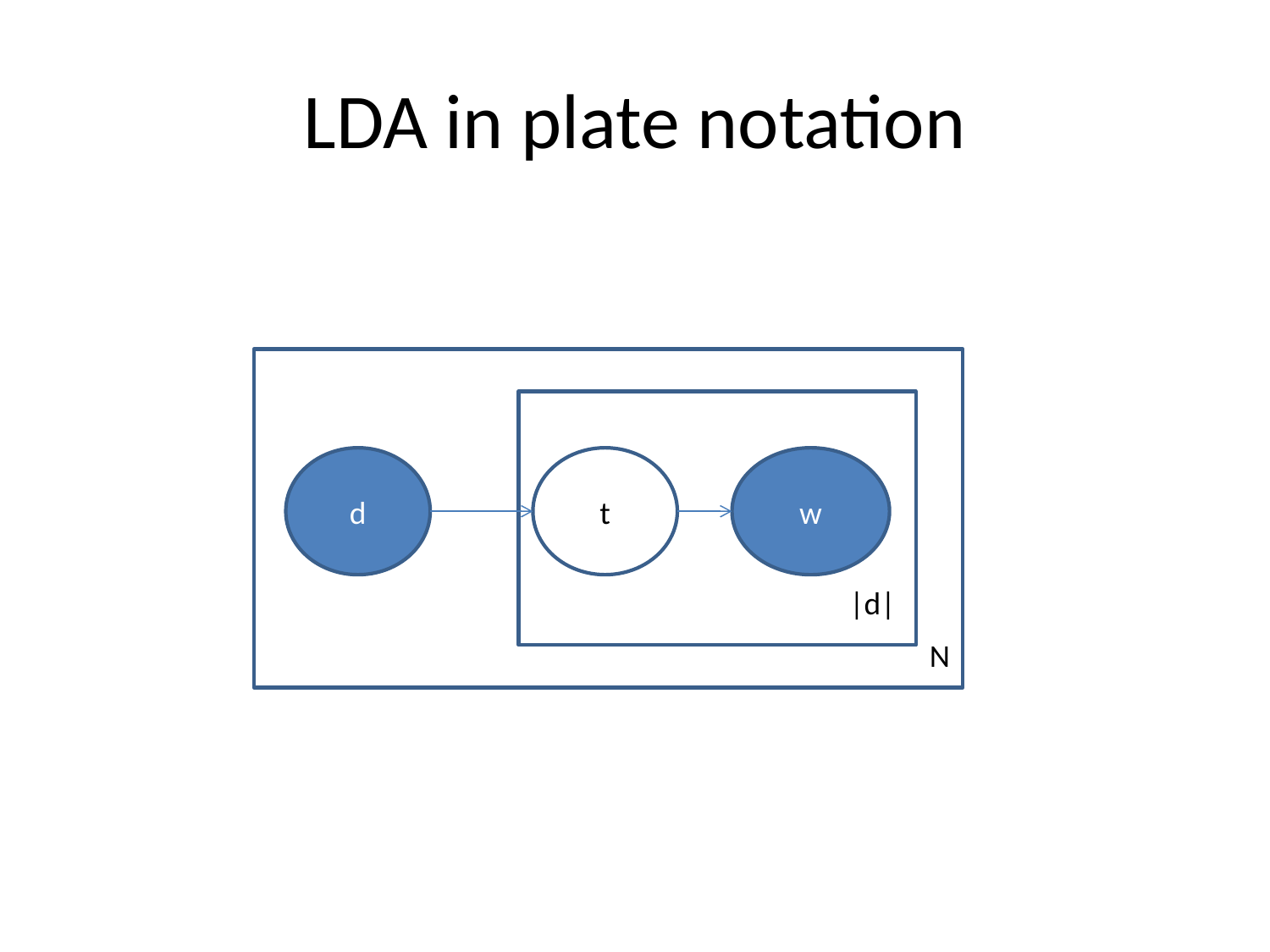

# LDA in plate notation

d
t
w
|d|
N